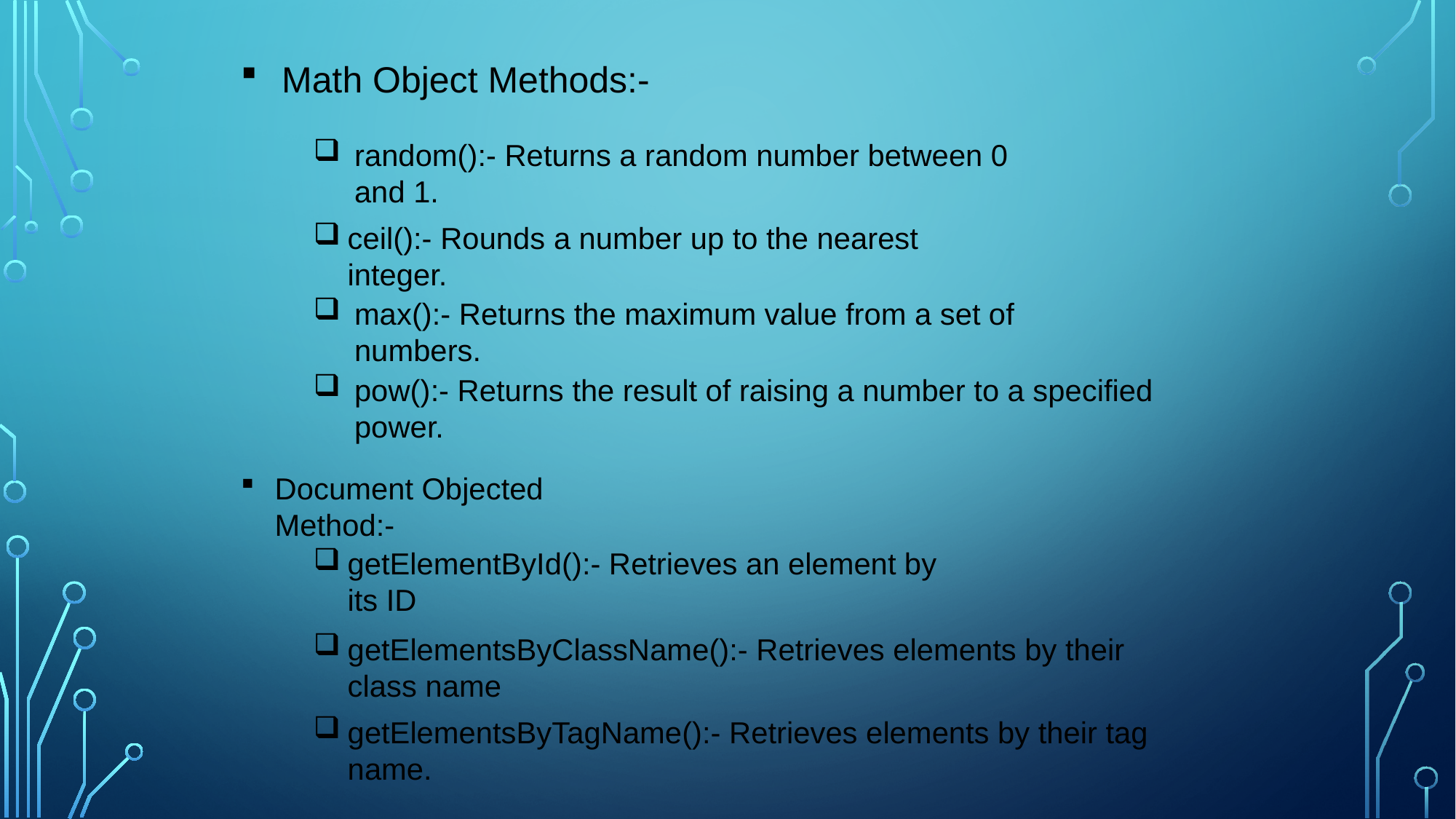

Math Object Methods:-
random():- Returns a random number between 0 and 1.
ceil():- Rounds a number up to the nearest integer.
max():- Returns the maximum value from a set of numbers.
pow():- Returns the result of raising a number to a specified power.
Document Objected Method:-
getElementById():- Retrieves an element by its ID
getElementsByClassName():- Retrieves elements by their class name
getElementsByTagName():- Retrieves elements by their tag name.